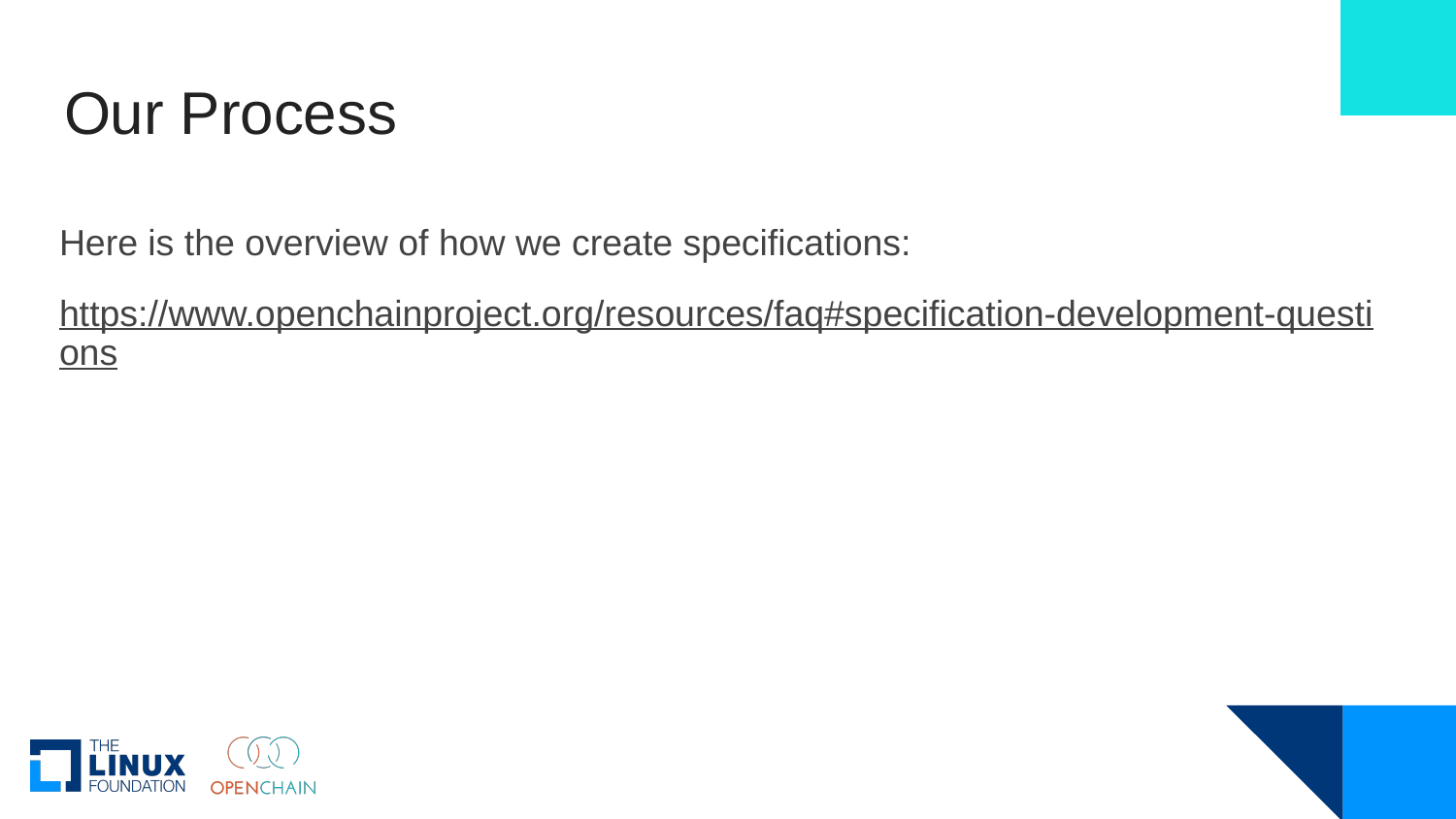

# Our Process
Here is the overview of how we create specifications:
https://www.openchainproject.org/resources/faq#specification-development-questions